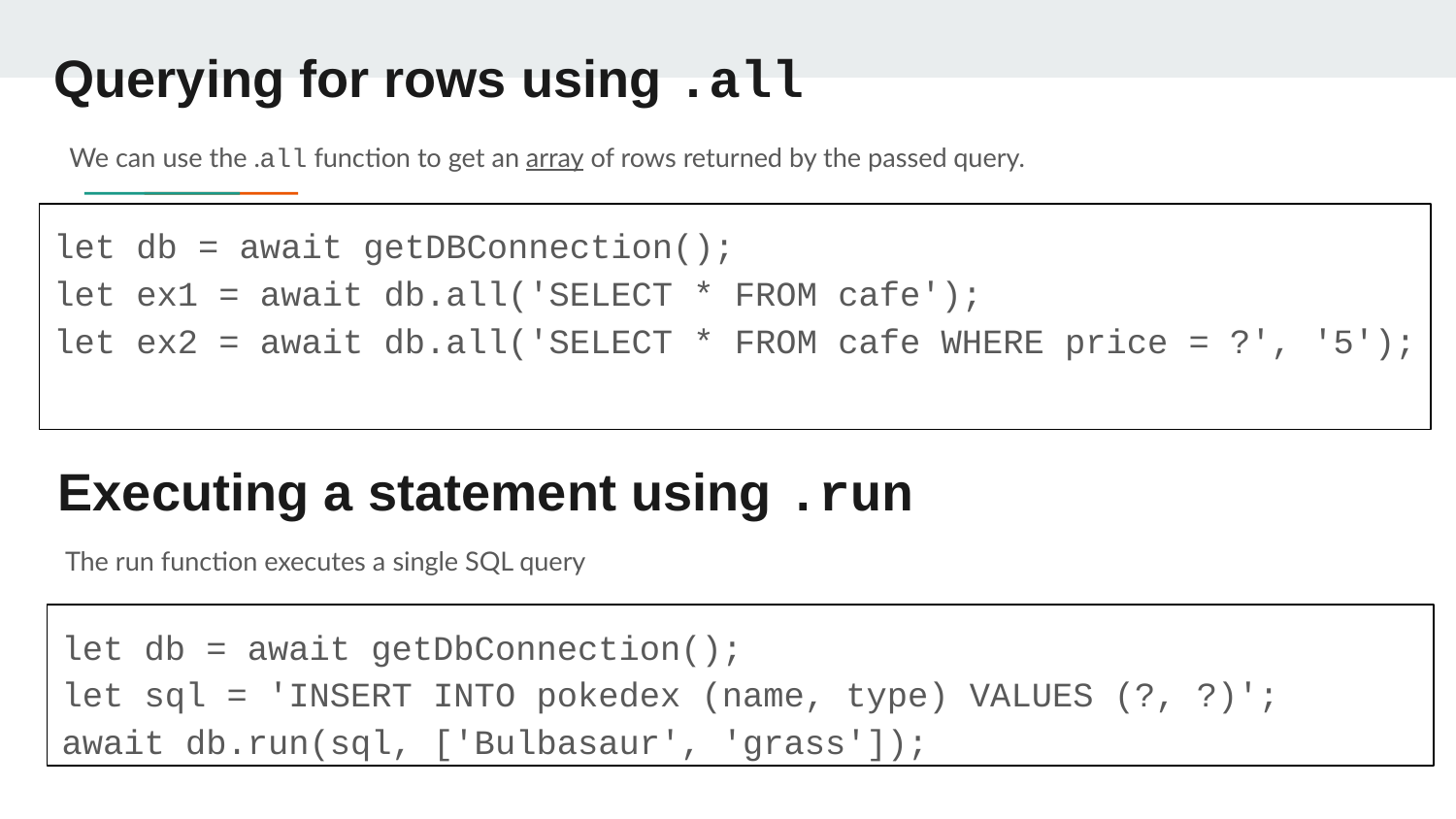

# Querying for rows using .all
We can use the .all function to get an array of rows returned by the passed query.
let db = await getDBConnection();
let ex1 = await db.all('SELECT * FROM cafe');
let ex2 = await db.all('SELECT * FROM cafe WHERE price = ?', '5');
Executing a statement using .run
The run function executes a single SQL query
let db = await getDbConnection();
let sql = 'INSERT INTO pokedex (name, type) VALUES (?, ?)';
await db.run(sql, ['Bulbasaur', 'grass']);